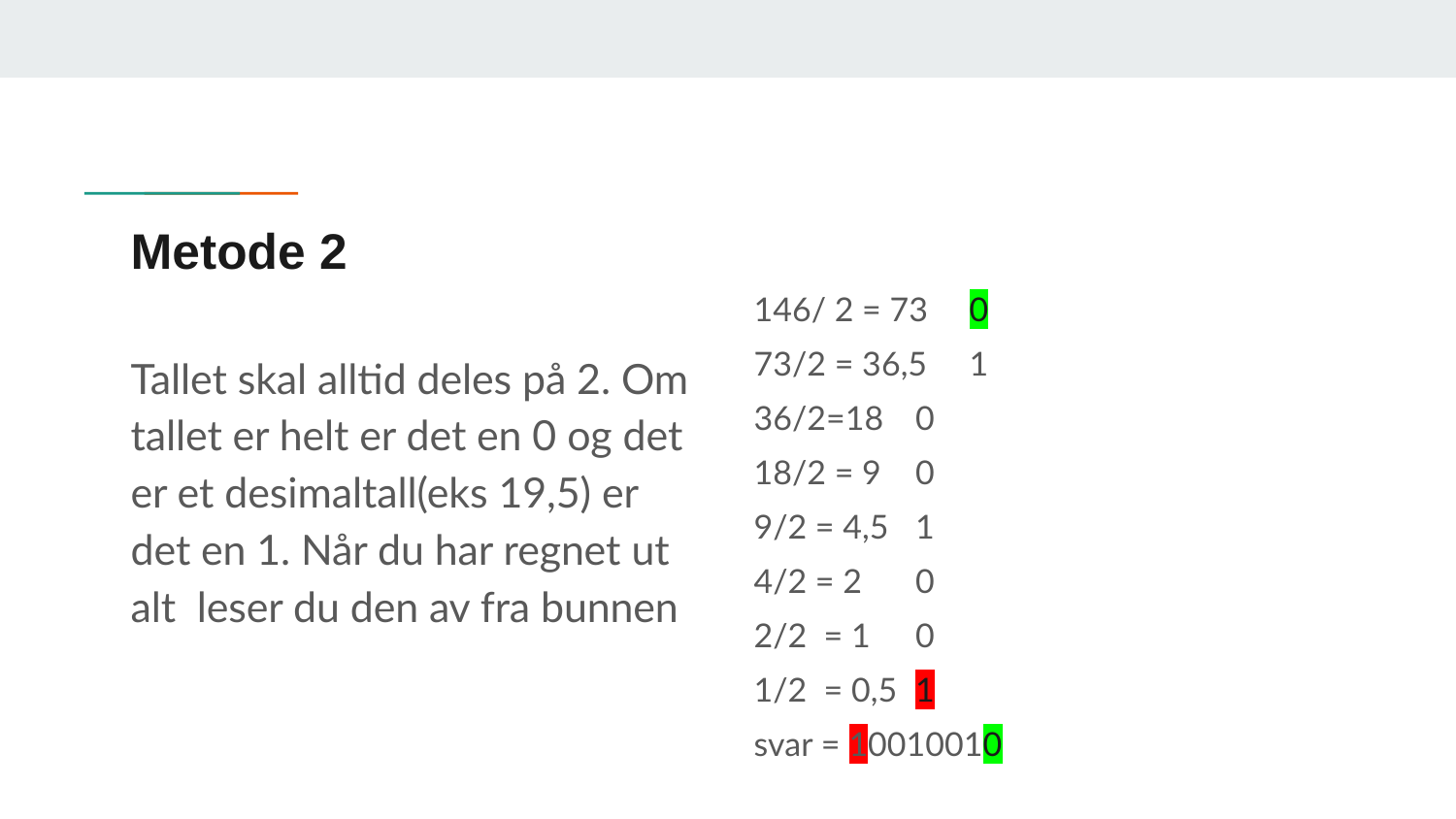

# Metode 2
146/ 2 = 73		0
73/2 = 36,5		1
36/2=18		0
18/2 = 9		0
9/2 = 4,5		1
4/2 = 2			0
2/2  = 1			0
1/2  = 0,5 		1
svar = 10010010

Tallet skal alltid deles på 2. Om tallet er helt er det en 0 og det er et desimaltall(eks 19,5) er det en 1. Når du har regnet ut alt  leser du den av fra bunnen